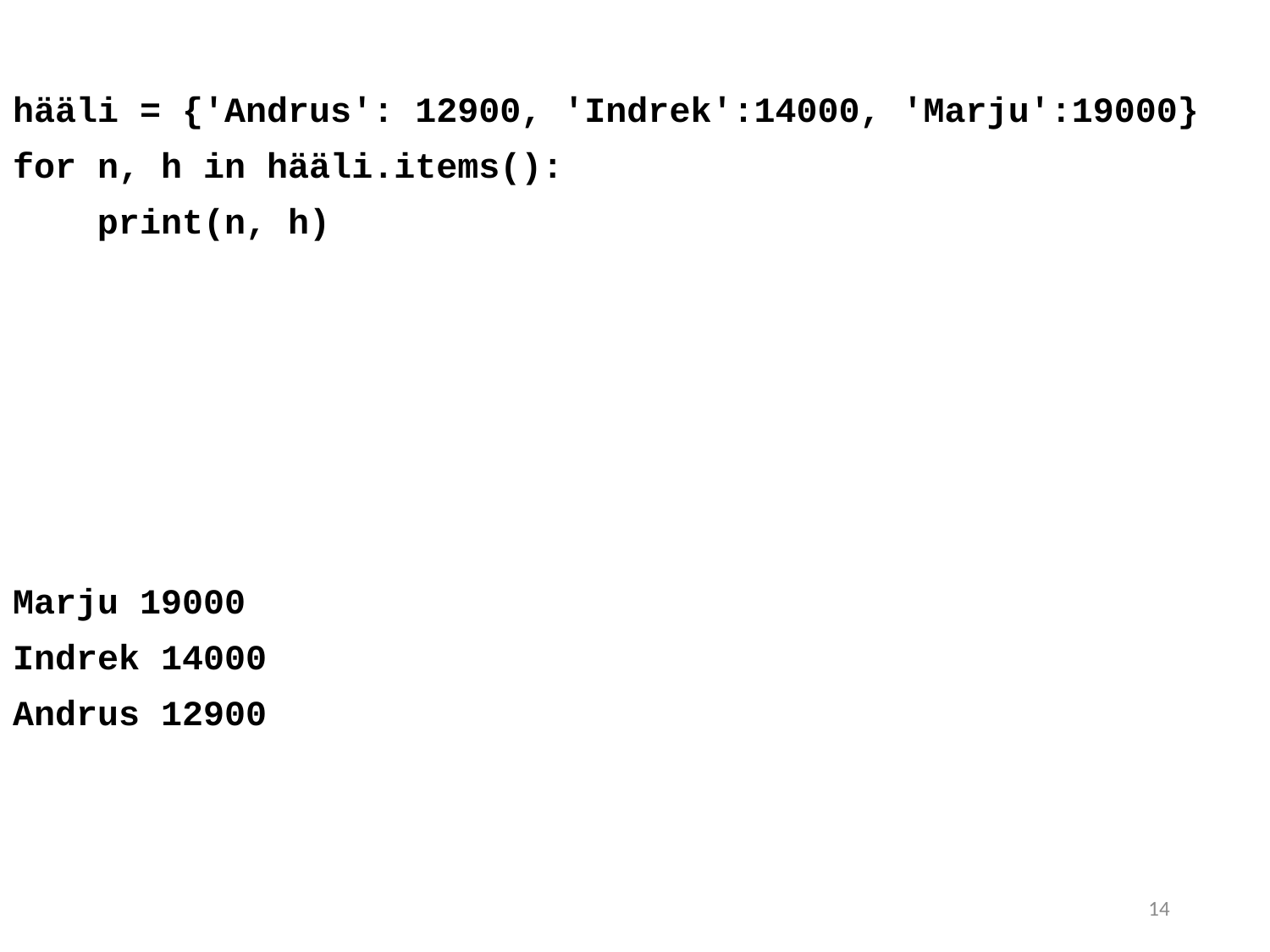

hääli = {'Andrus': 12900, 'Indrek':14000, 'Marju':19000}
for n, h in hääli.items():
    print(n, h)

Marju 19000
Indrek 14000
Andrus 12900
14